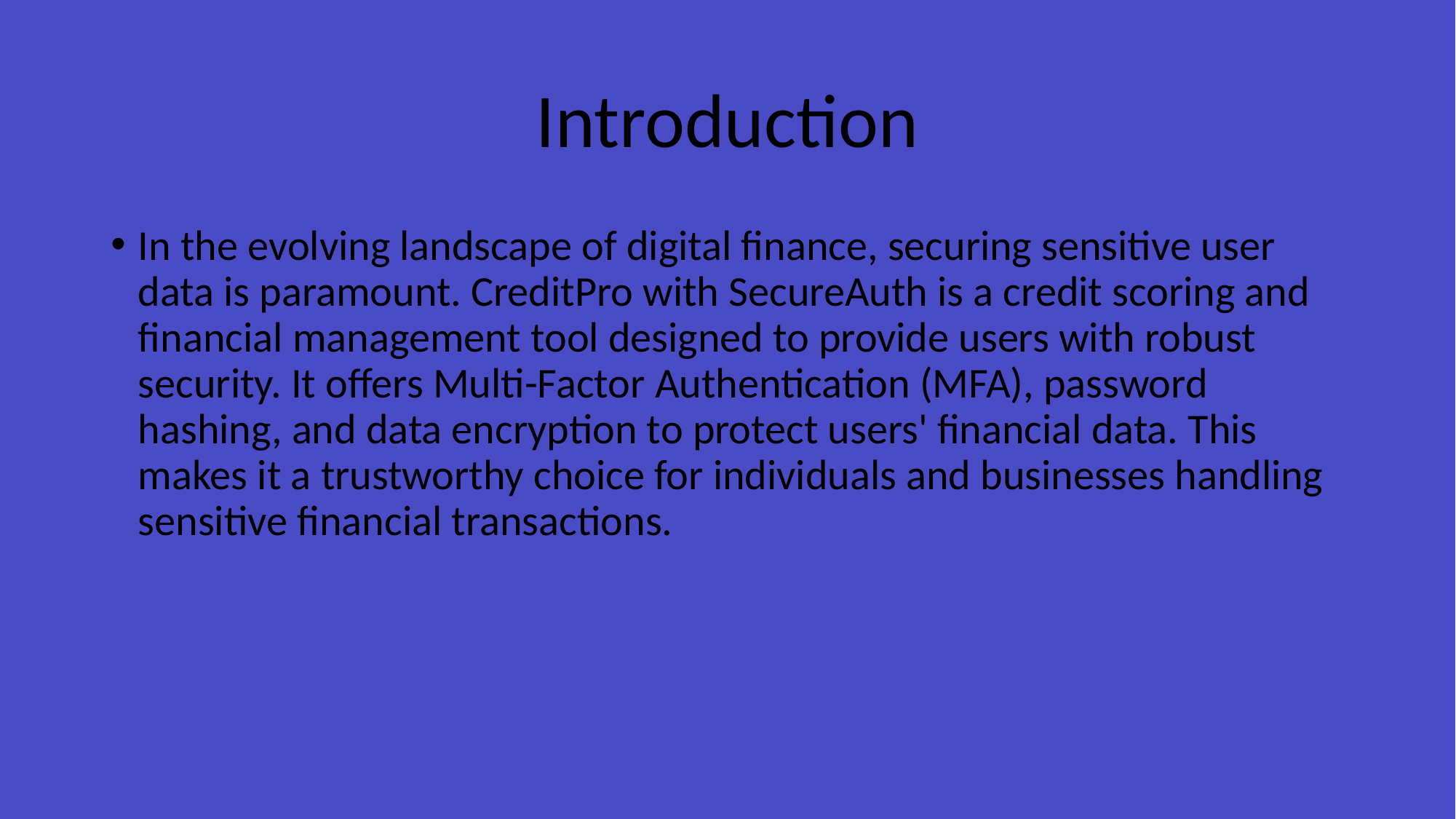

# Introduction
In the evolving landscape of digital finance, securing sensitive user data is paramount. CreditPro with SecureAuth is a credit scoring and financial management tool designed to provide users with robust security. It offers Multi-Factor Authentication (MFA), password hashing, and data encryption to protect users' financial data. This makes it a trustworthy choice for individuals and businesses handling sensitive financial transactions.